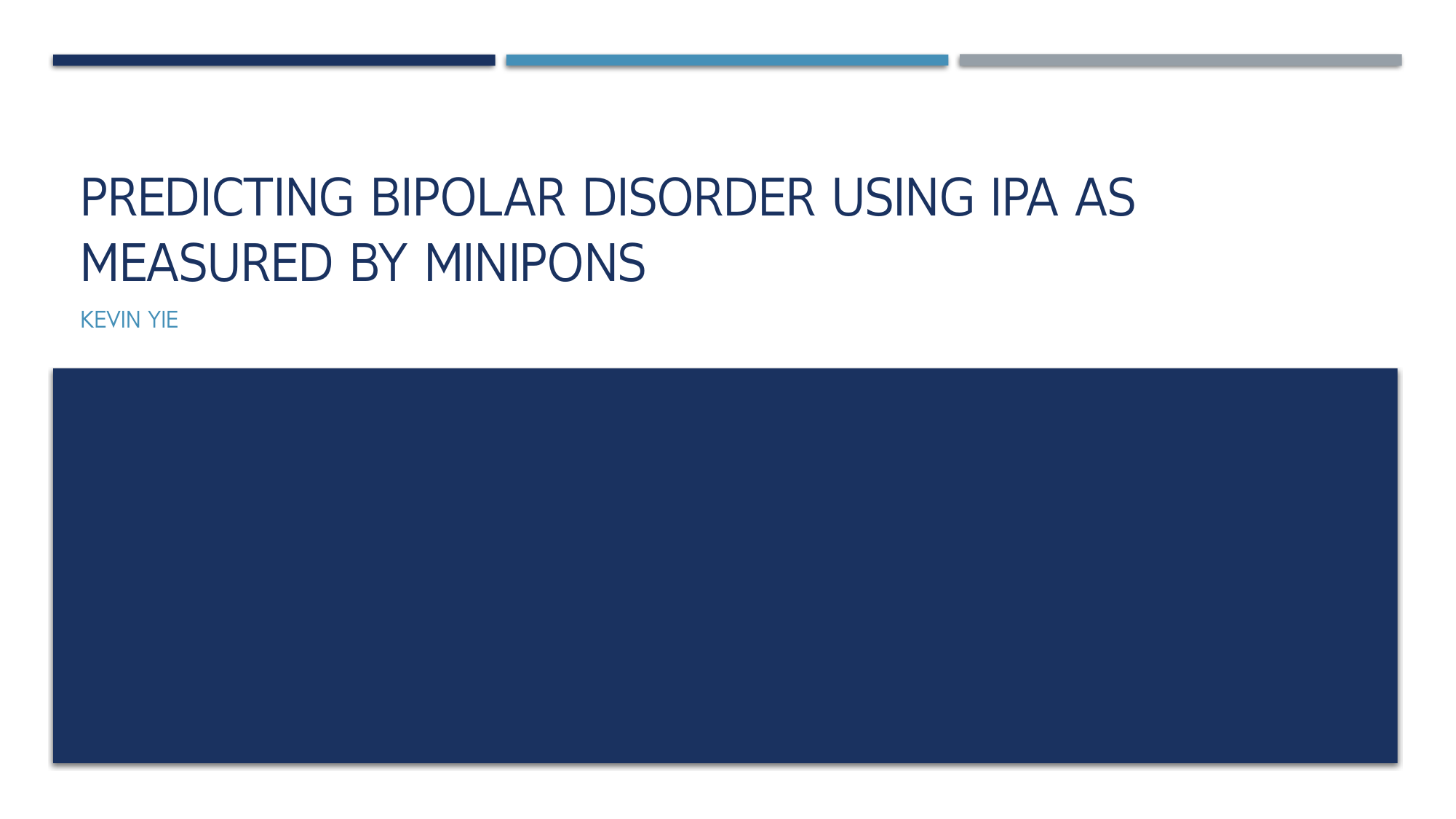

# Predicting Bipolar Disorder using IPA as measured by minipons
Kevin Yie